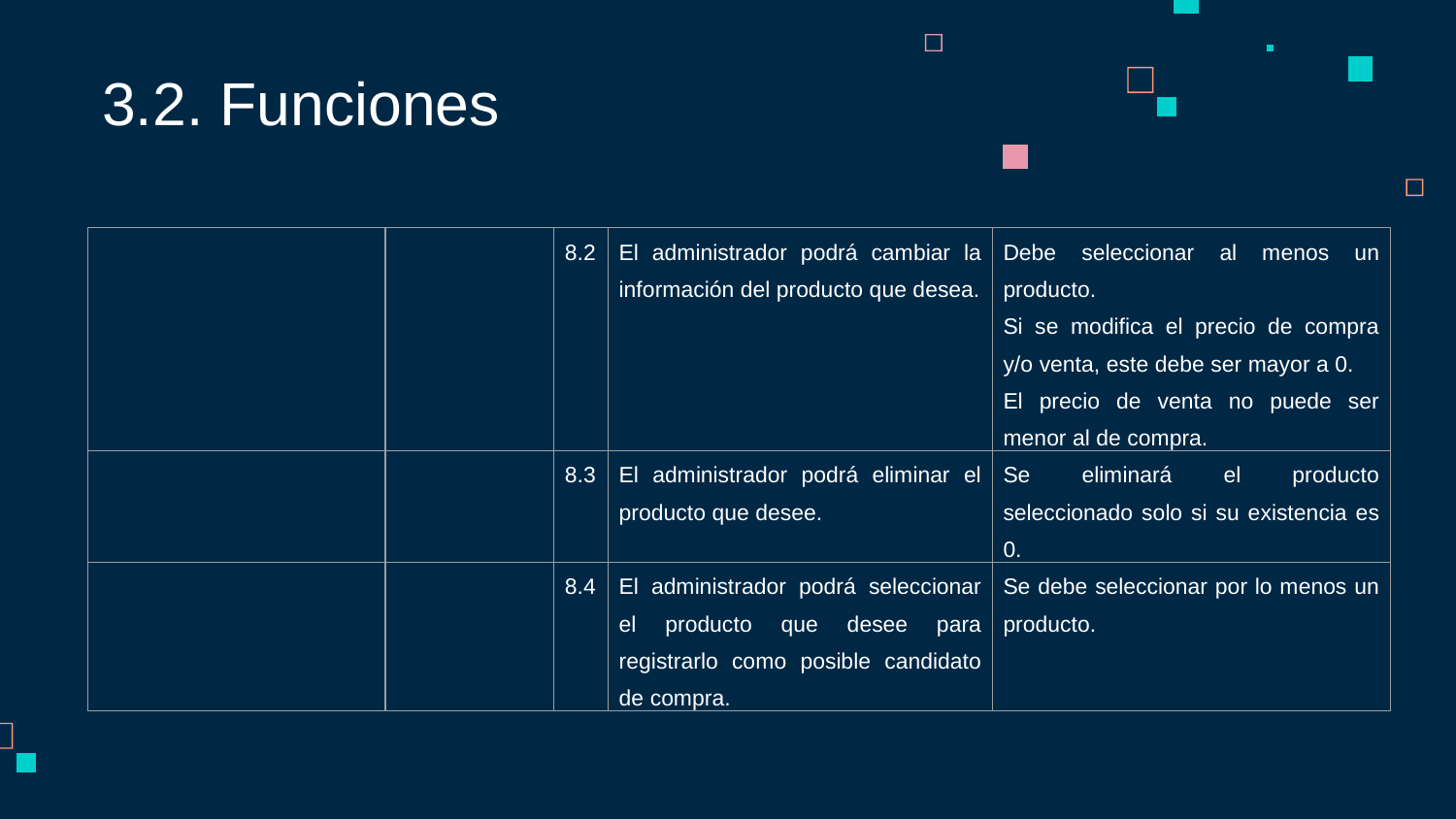

3.2. Funciones
|  |  | 8.2 | El administrador podrá cambiar la información del producto que desea. | Debe seleccionar al menos un producto. Si se modifica el precio de compra y/o venta, este debe ser mayor a 0. El precio de venta no puede ser menor al de compra. |
| --- | --- | --- | --- | --- |
|  |  | 8.3 | El administrador podrá eliminar el producto que desee. | Se eliminará el producto seleccionado solo si su existencia es 0. |
|  |  | 8.4 | El administrador podrá seleccionar el producto que desee para registrarlo como posible candidato de compra. | Se debe seleccionar por lo menos un producto. |